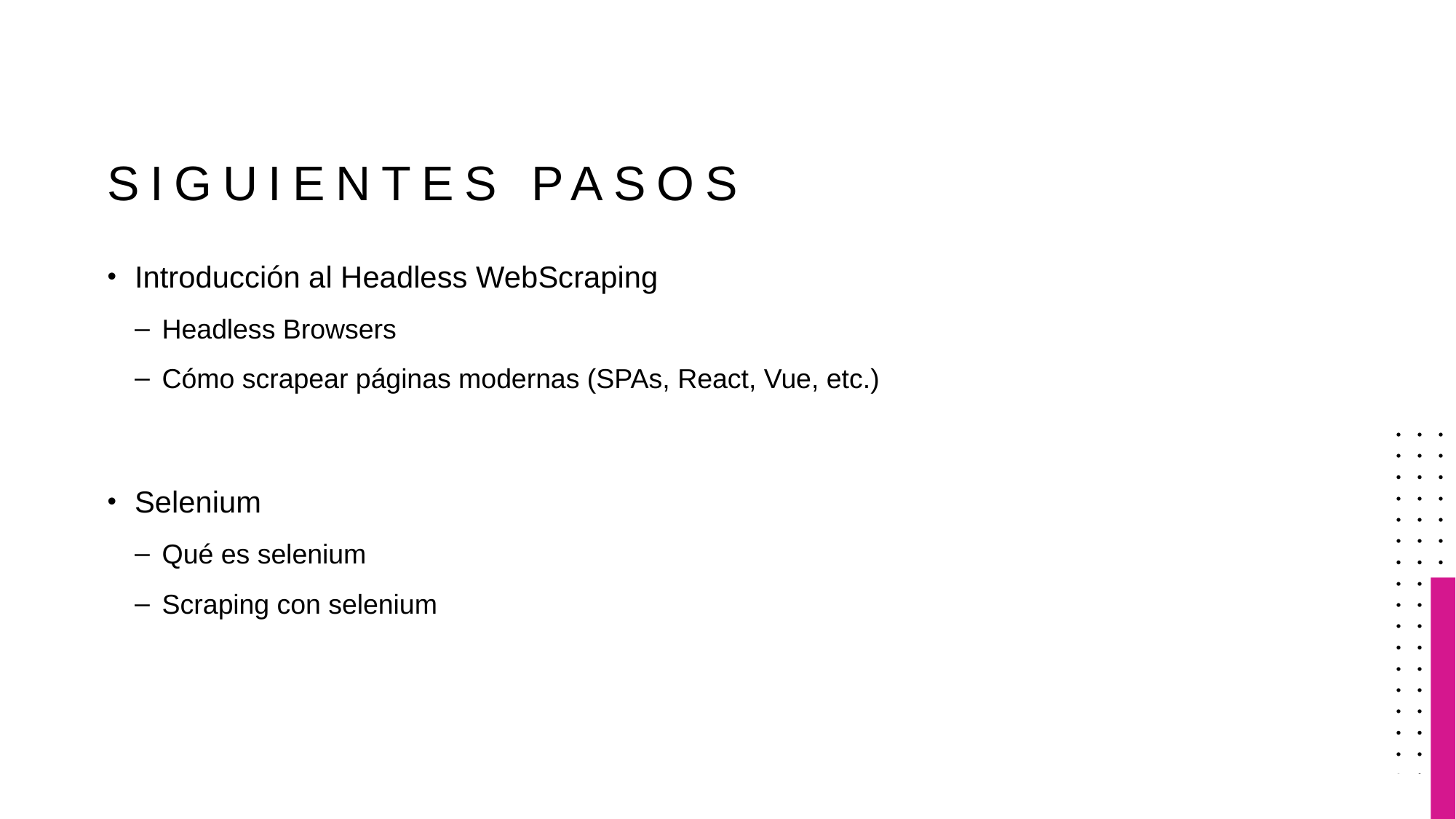

# Siguientes pasos
Introducción al Headless WebScraping
Headless Browsers
Cómo scrapear páginas modernas (SPAs, React, Vue, etc.)

Selenium
Qué es selenium
Scraping con selenium